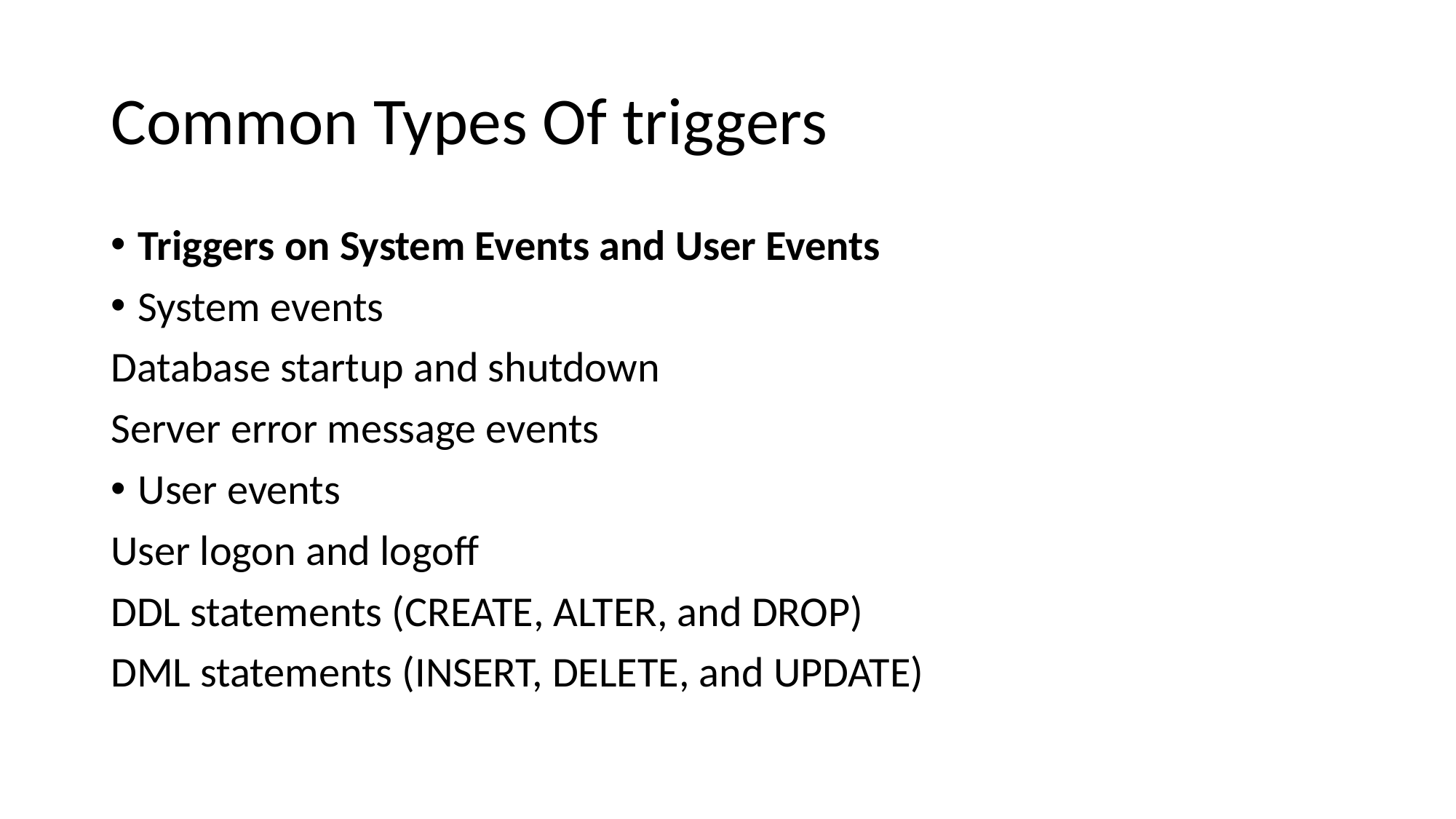

# Common Types Of triggers
Triggers on System Events and User Events
System events
Database startup and shutdown
Server error message events
User events
User logon and logoff
DDL statements (CREATE, ALTER, and DROP)
DML statements (INSERT, DELETE, and UPDATE)